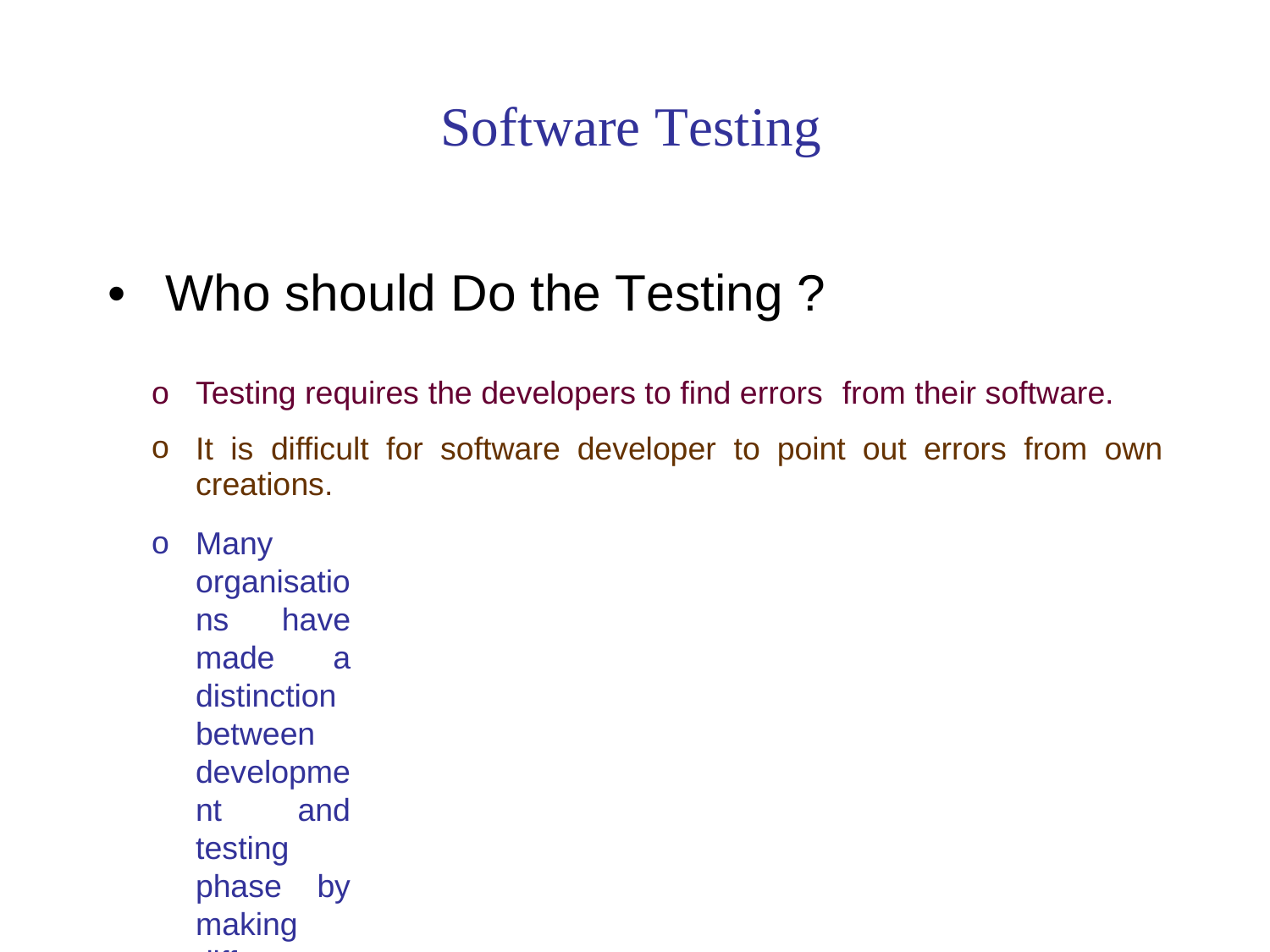

Software Testing
•
Who should Do the Testing ?
o
o
Testing requires the developers to find errors
from their software.
It is difficult for software developer to point out errors from own
creations.
Many organisations have made a distinction between development and testing phase by making different people responsible for each phase.
o